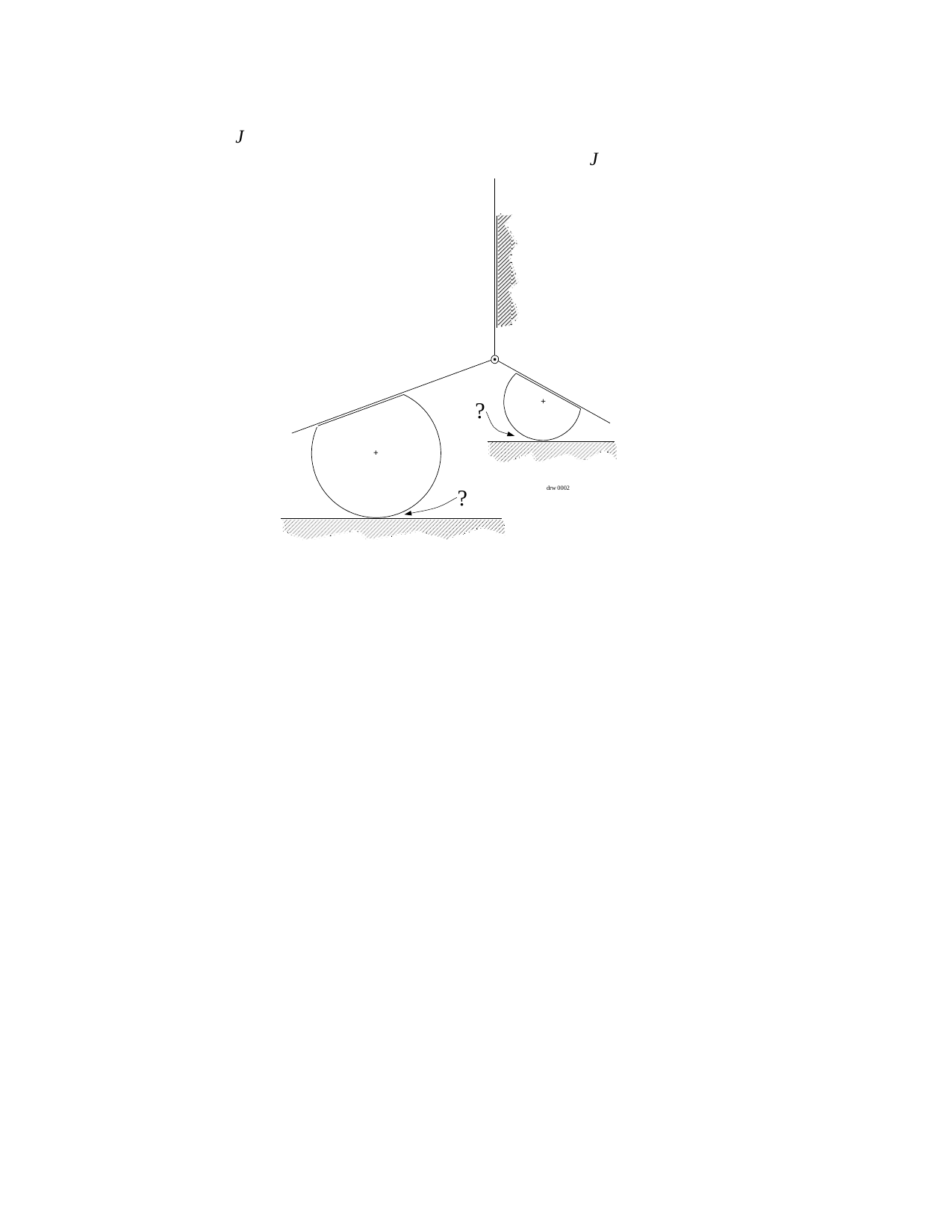

J
                                                             J

?
+

+

?
drw 0002